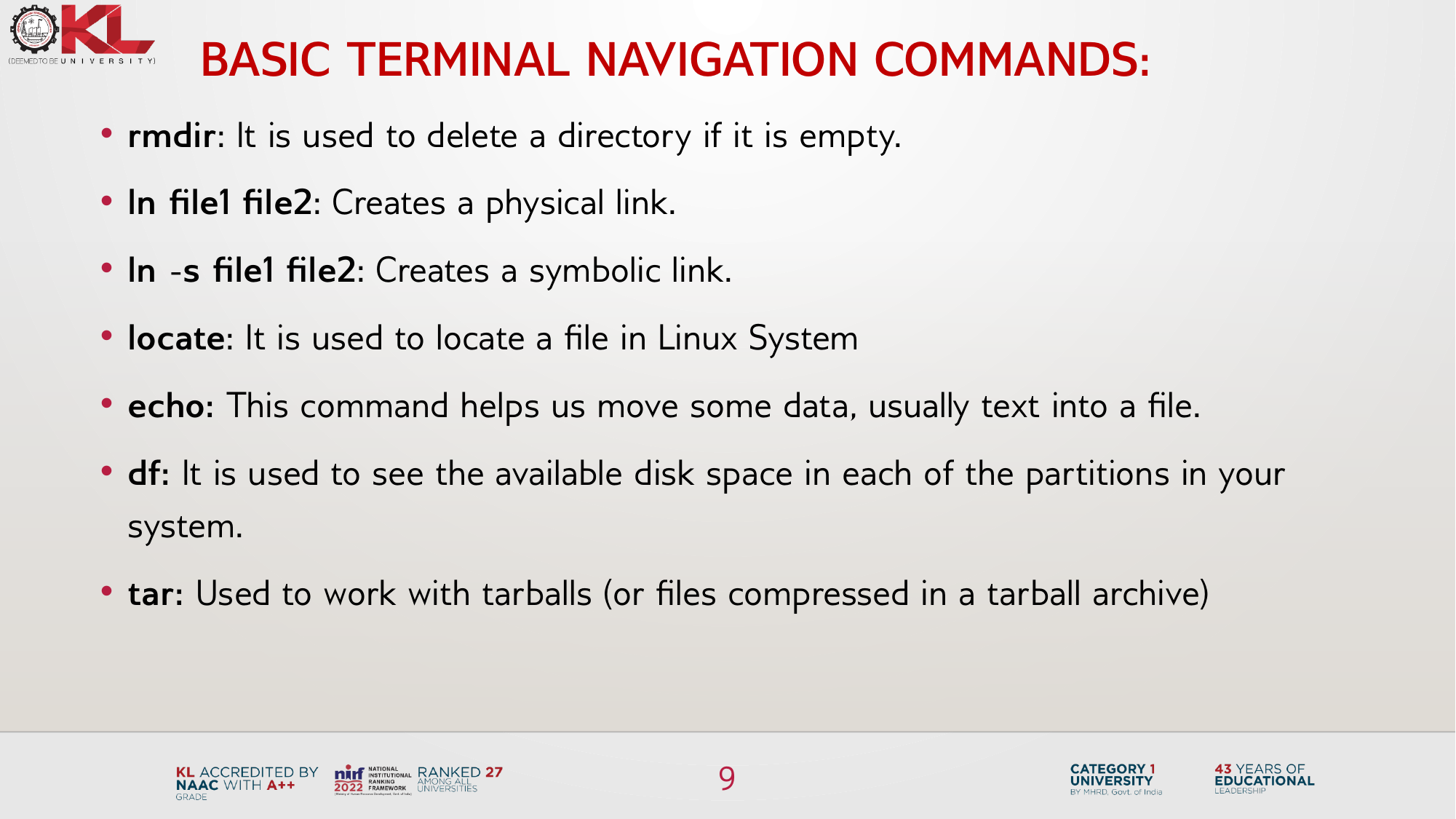

BASIC TERMINAL NAVIGATION COMMANDS:
rmdir: It is used to delete a directory if it is empty.
ln file1 file2: Creates a physical link.
ln -s file1 file2: Creates a symbolic link.
locate: It is used to locate a file in Linux System
echo: This command helps us move some data, usually text into a file.
df: It is used to see the available disk space in each of the partitions in your system.
tar: Used to work with tarballs (or files compressed in a tarball archive)

9